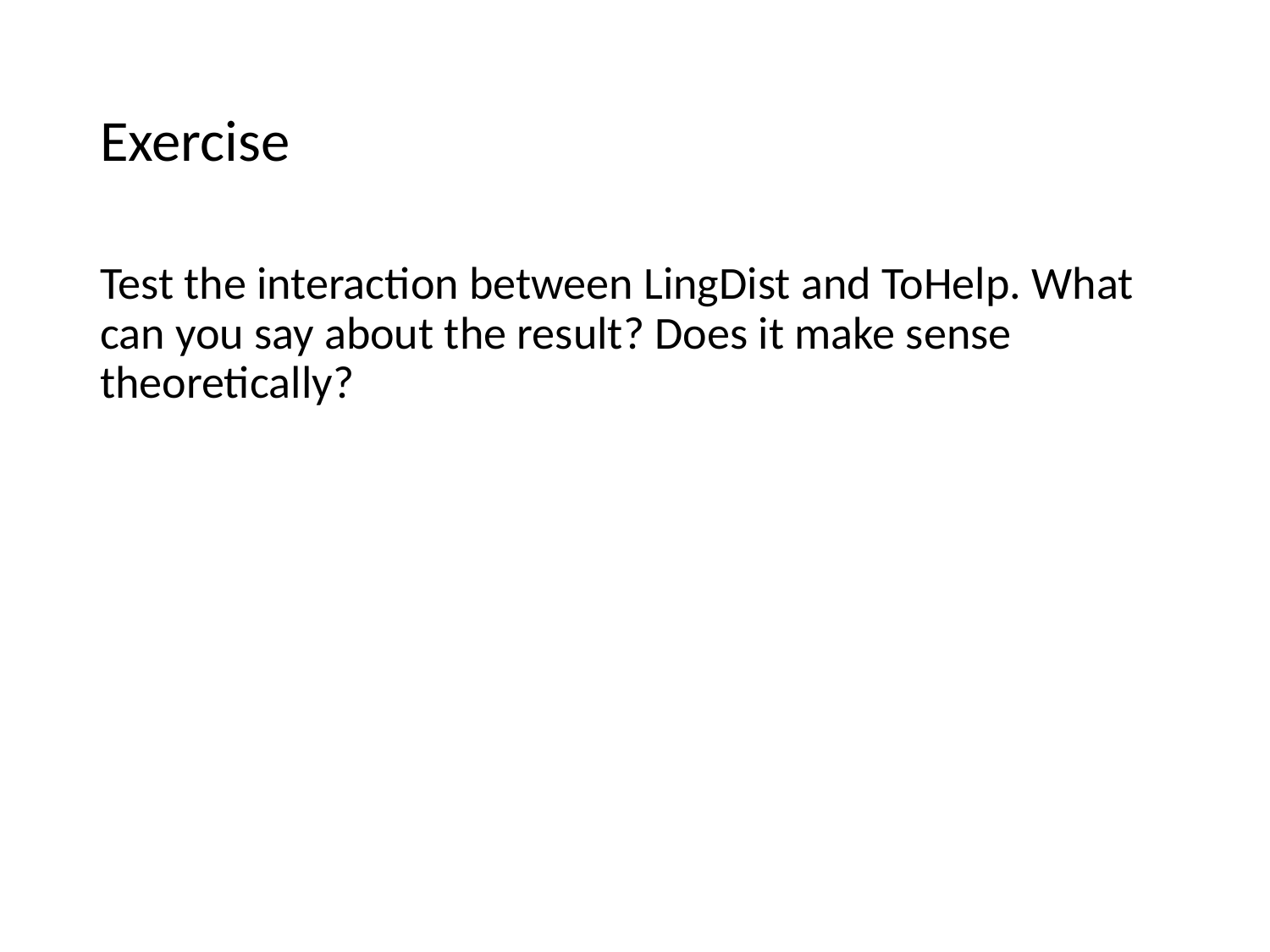

# Exercise
Test the interaction between LingDist and ToHelp. What can you say about the result? Does it make sense theoretically?